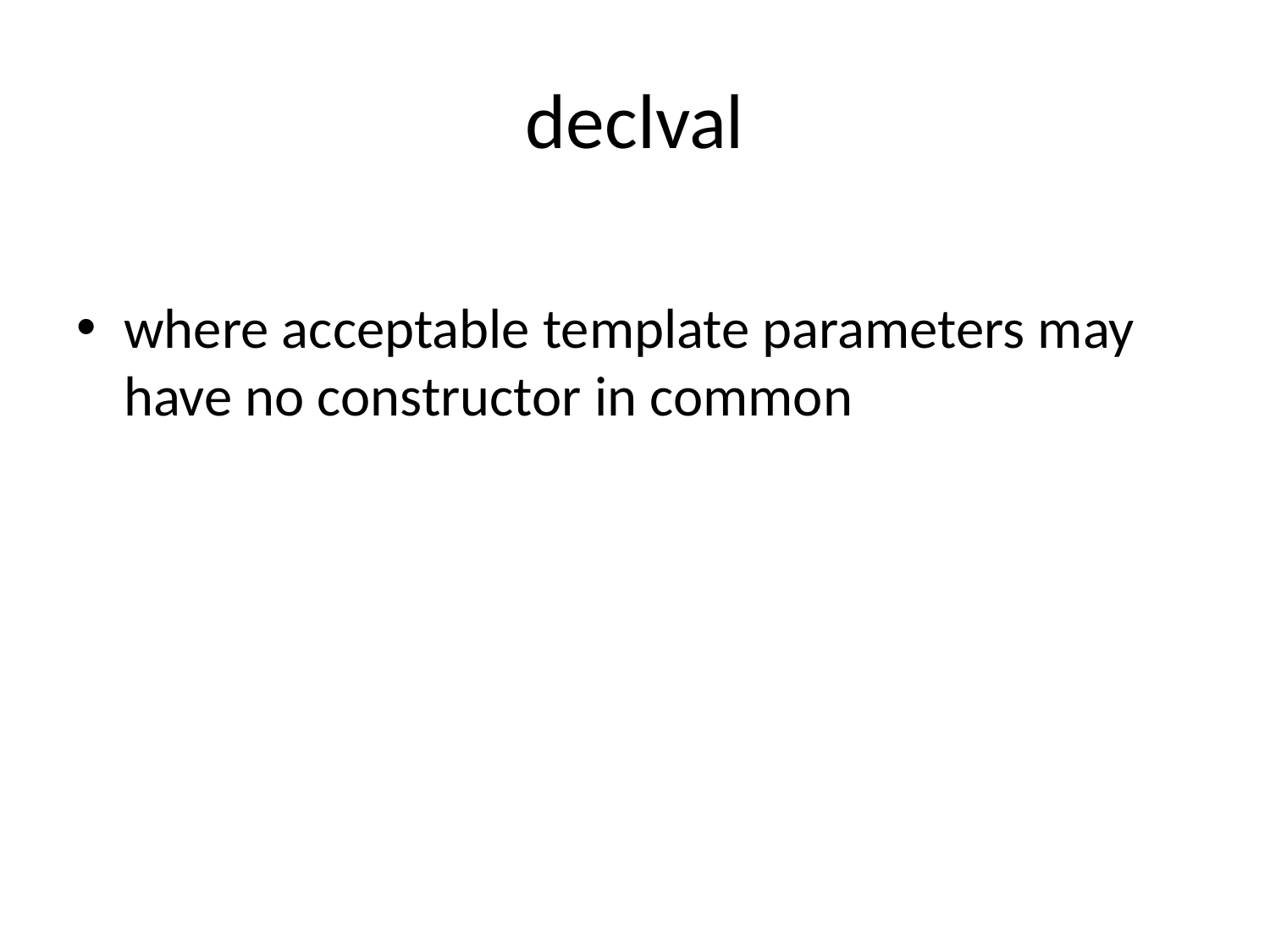

# declval
where acceptable template parameters may have no constructor in common